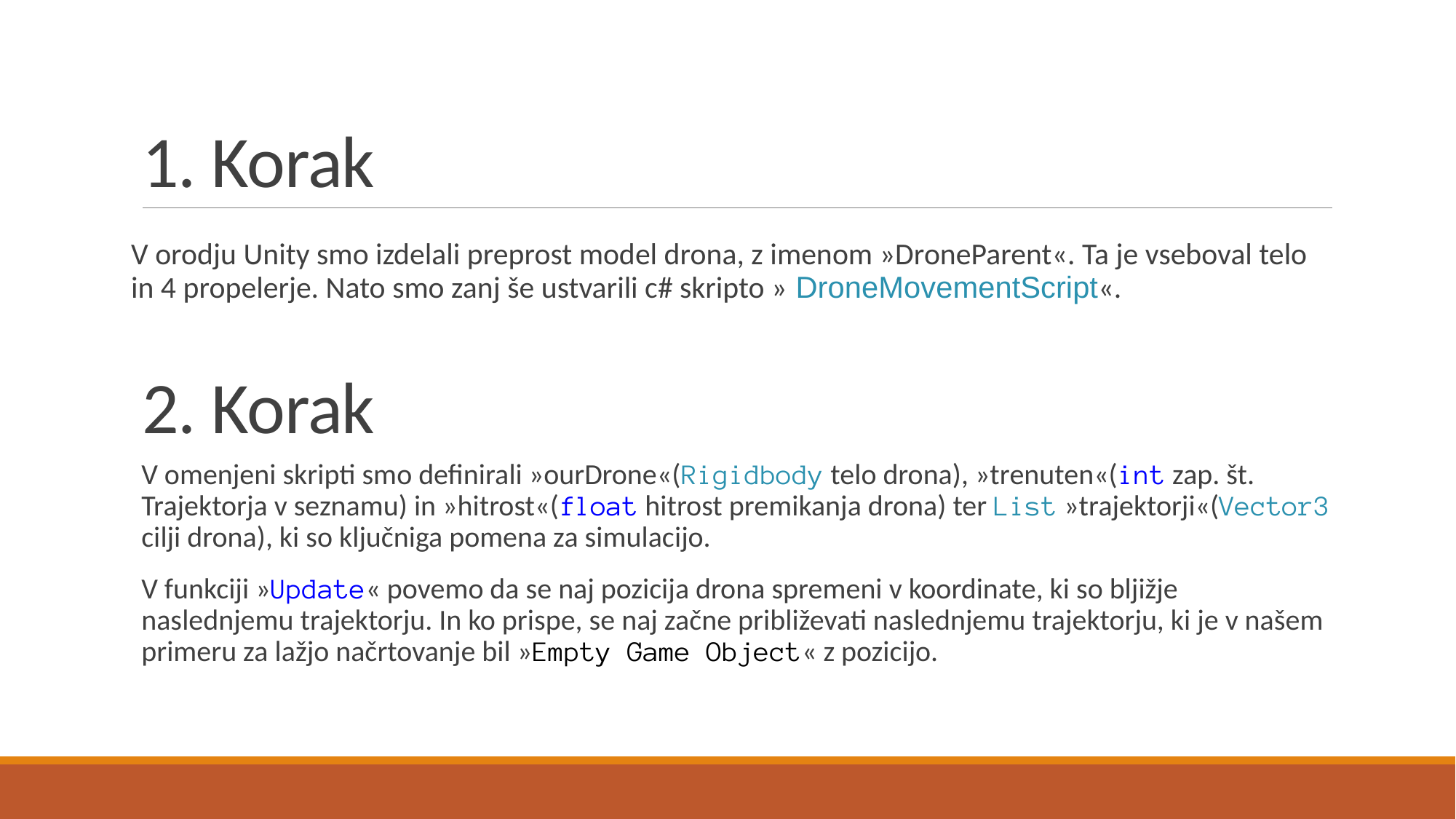

# 1. Korak
V orodju Unity smo izdelali preprost model drona, z imenom »DroneParent«. Ta je vseboval telo in 4 propelerje. Nato smo zanj še ustvarili c# skripto » DroneMovementScript«.
2. Korak
V omenjeni skripti smo definirali »ourDrone«(Rigidbody telo drona), »trenuten«(int zap. št. Trajektorja v seznamu) in »hitrost«(float hitrost premikanja drona) ter List »trajektorji«(Vector3 cilji drona), ki so ključniga pomena za simulacijo.
V funkciji »Update« povemo da se naj pozicija drona spremeni v koordinate, ki so bljižje naslednjemu trajektorju. In ko prispe, se naj začne približevati naslednjemu trajektorju, ki je v našem primeru za lažjo načrtovanje bil »Empty Game Object« z pozicijo.